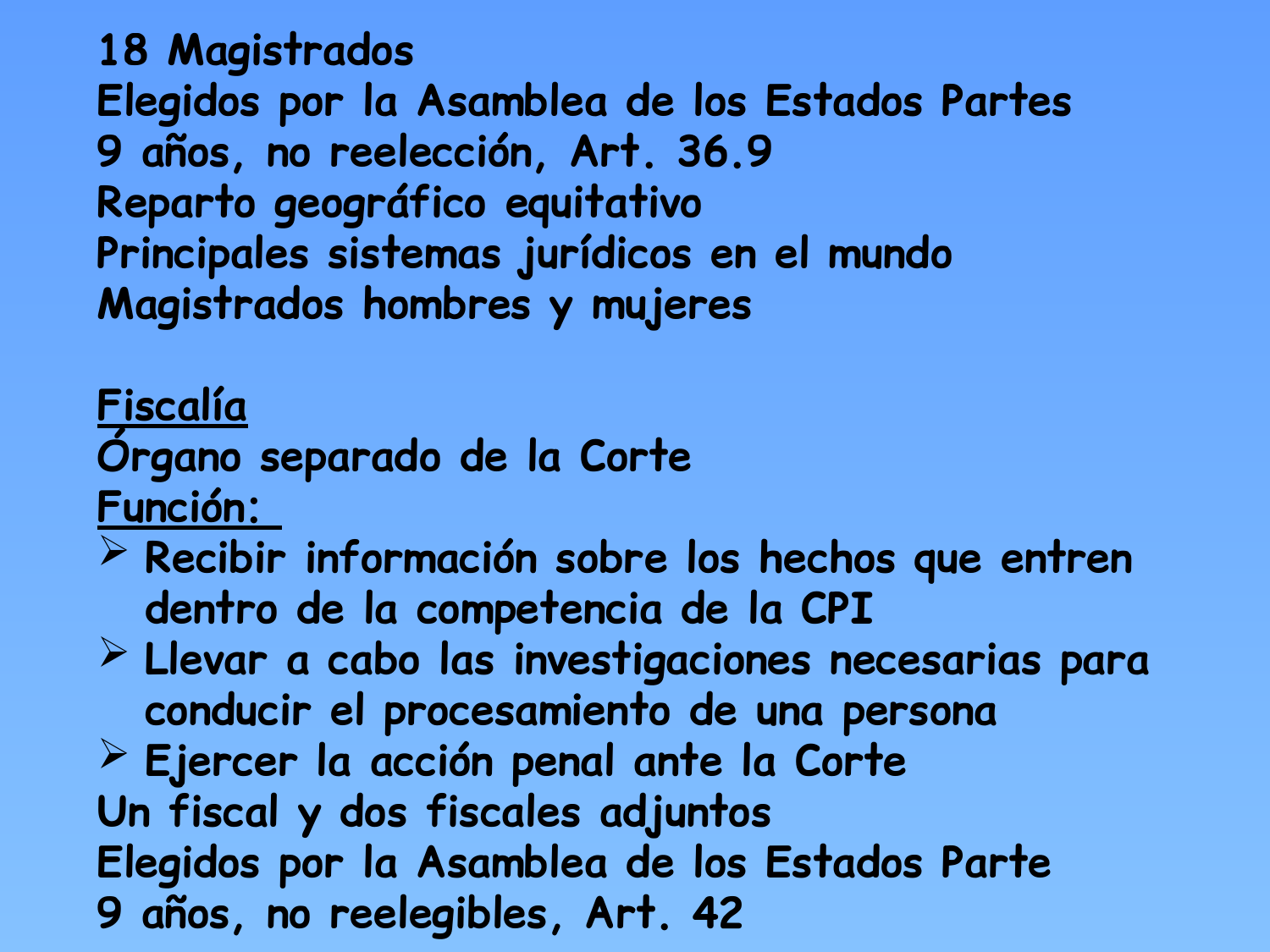

18 Magistrados
Elegidos por la Asamblea de los Estados Partes
9 años, no reelección, Art. 36.9
Reparto geográfico equitativo
Principales sistemas jurídicos en el mundo
Magistrados hombres y mujeres

Fiscalía
Órgano separado de la Corte
Función:
Recibir información sobre los hechos que entren dentro de la competencia de la CPI
Llevar a cabo las investigaciones necesarias para conducir el procesamiento de una persona
Ejercer la acción penal ante la Corte
Un fiscal y dos fiscales adjuntos
Elegidos por la Asamblea de los Estados Parte
9 años, no reelegibles, Art. 42